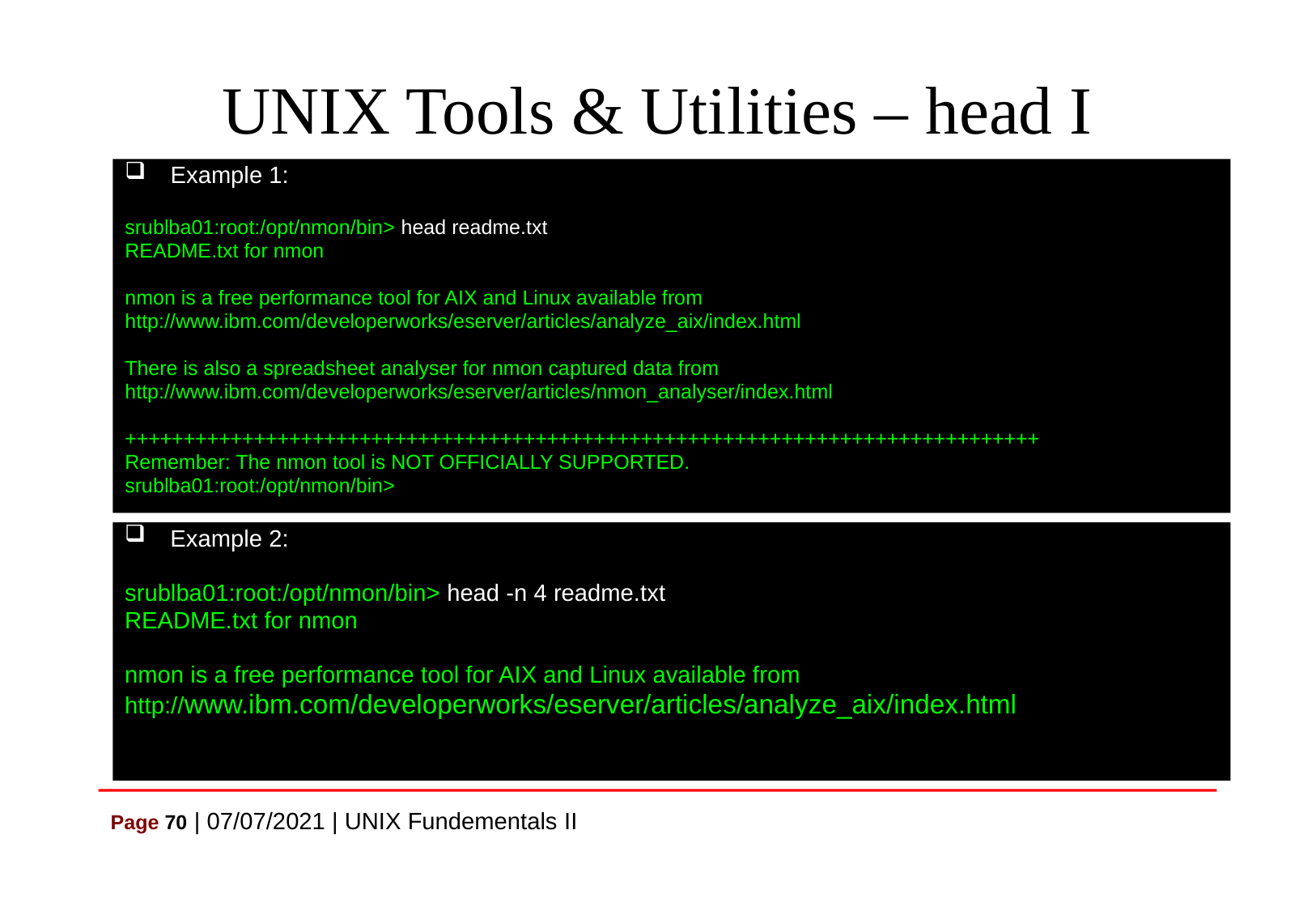

# UNIX Tools & Utilities – head I
Example 1:

srublba01:root:/opt/nmon/bin> head readme.txt
README.txt for nmon

nmon is a free performance tool for AIX and Linux available from
http://www.ibm.com/developerworks/eserver/articles/analyze_aix/index.html

There is also a spreadsheet analyser for nmon captured data from
http://www.ibm.com/developerworks/eserver/articles/nmon_analyser/index.html

++++++++++++++++++++++++++++++++++++++++++++++++++++++++++++++++++++++++++++++
Remember: The nmon tool is NOT OFFICIALLY SUPPORTED.
srublba01:root:/opt/nmon/bin>
Example 2:

srublba01:root:/opt/nmon/bin> head -n 4 readme.txt
README.txt for nmon

nmon is a free performance tool for AIX and Linux available from
http://www.ibm.com/developerworks/eserver/articles/analyze_aix/index.html
Page 70 | 07/07/2021 | UNIX Fundementals II